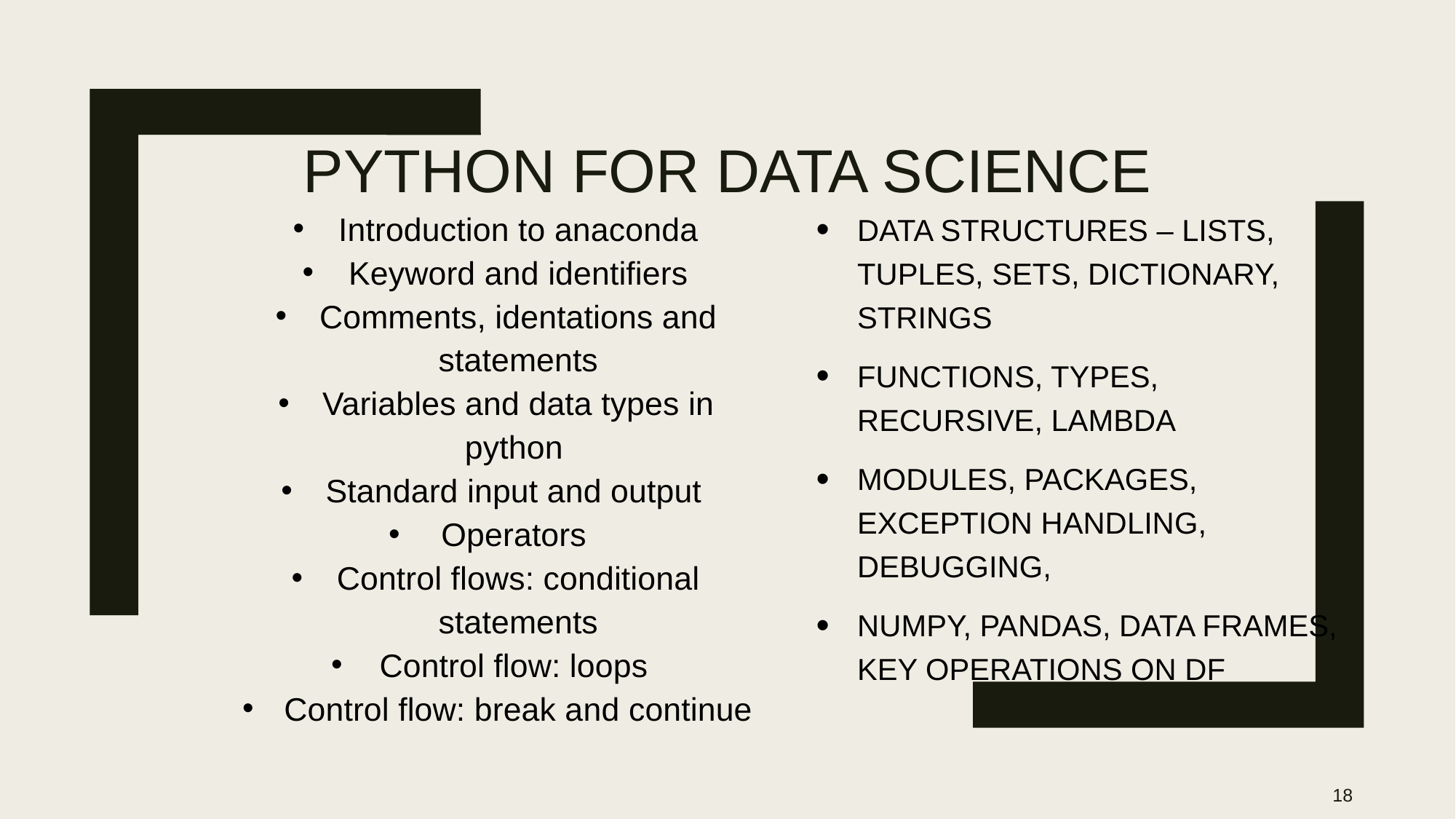

# Python for Data Science
Introduction to anaconda
Keyword and identifiers
Comments, identations and statements
Variables and data types in python
Standard input and output
Operators
Control flows: conditional statements
Control flow: loops
Control flow: break and continue
Data structures – lists, tuples, sets, dictionary, strings
Functions, types, recursive, lambda
Modules, packages, exception handling, debugging,
Numpy, pandas, data frames, key operations on df
18